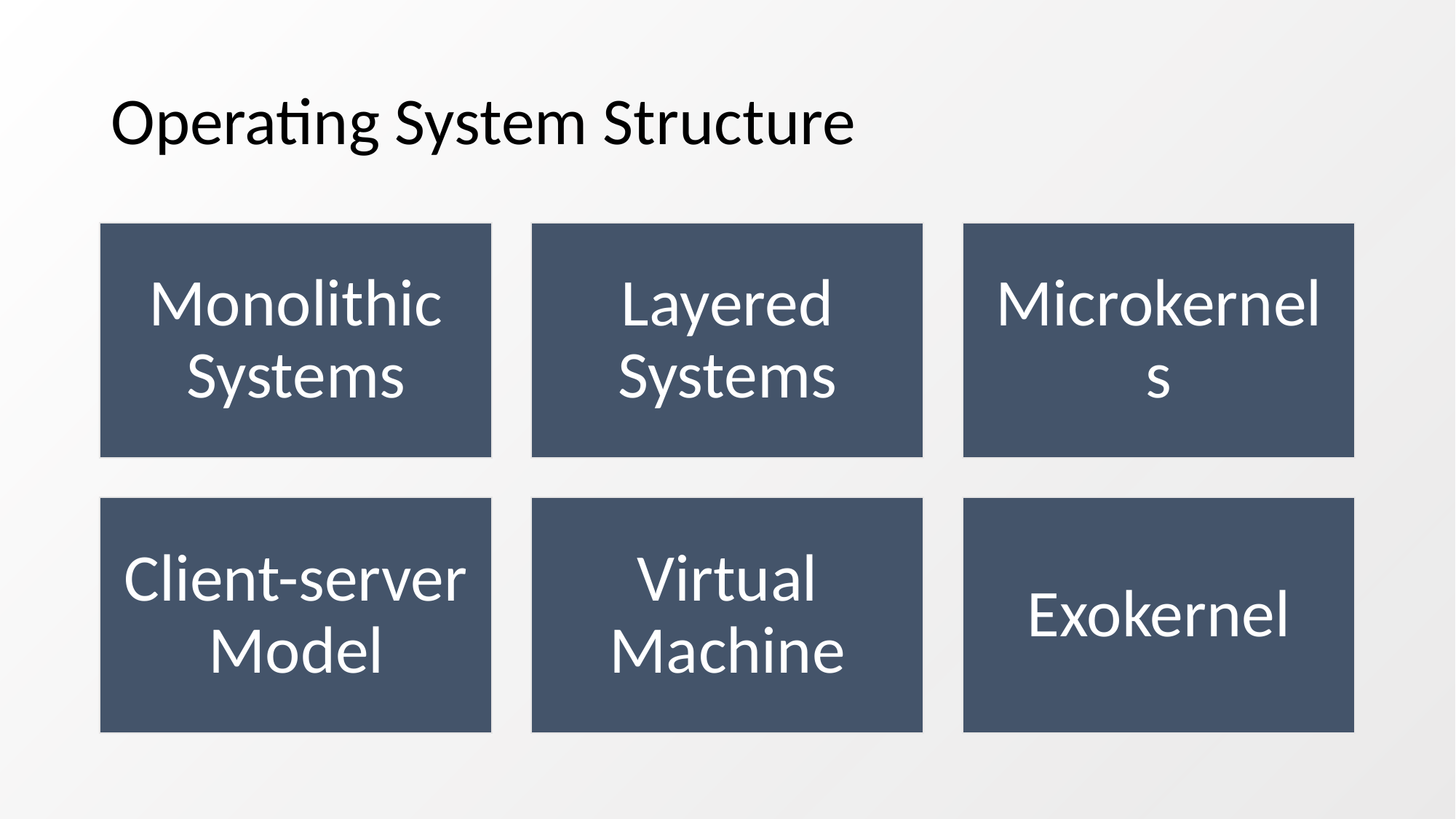

# Operating System Structure
Monolithic Systems
Layered Systems
Microkernels
Client-server Model
Virtual Machine
Exokernel
Click to add text